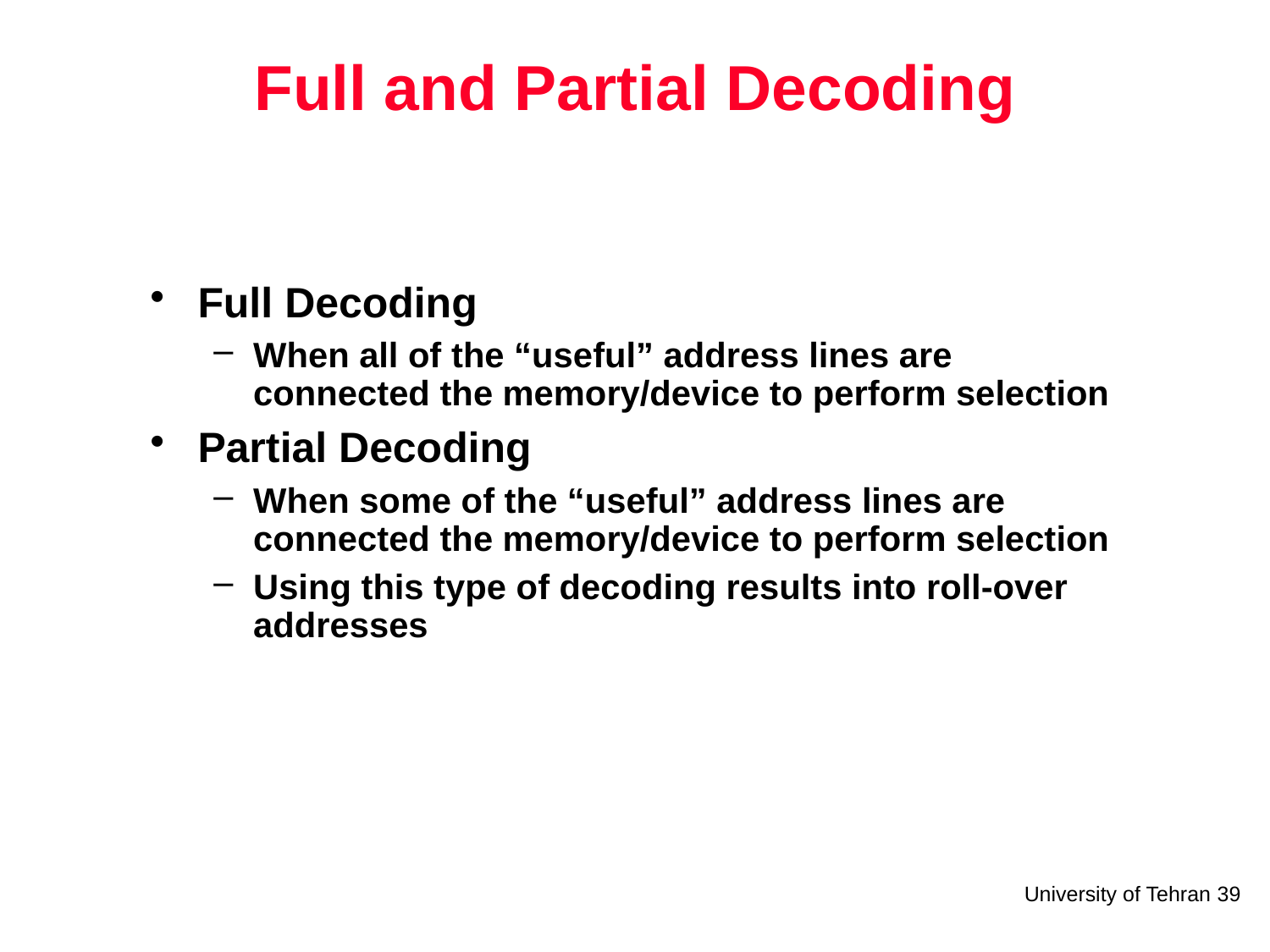

# Full and Partial Decoding
Full Decoding
When all of the “useful” address lines are connected the memory/device to perform selection
Partial Decoding
When some of the “useful” address lines are connected the memory/device to perform selection
Using this type of decoding results into roll-over addresses